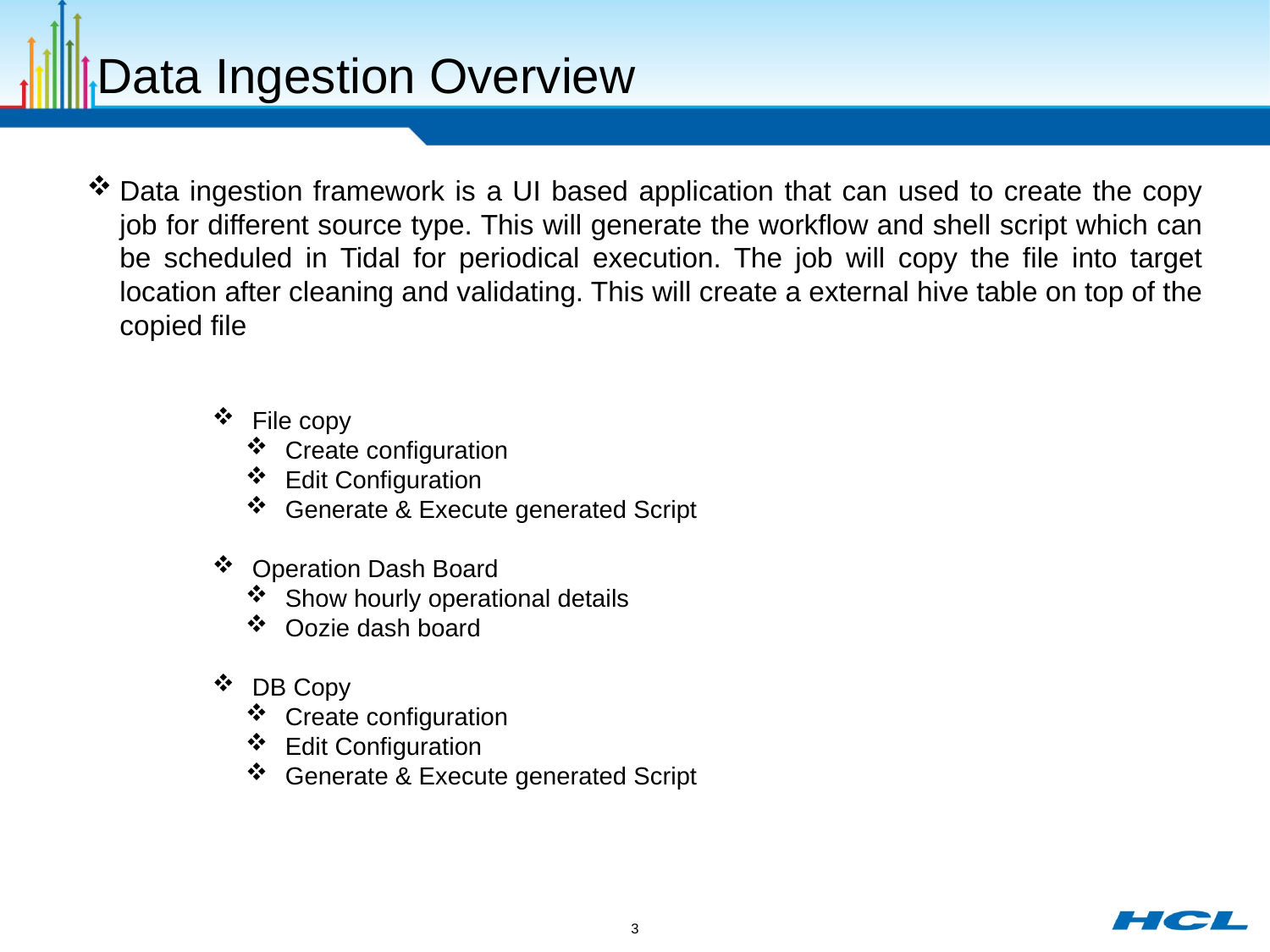

# Data Ingestion Overview
Data ingestion framework is a UI based application that can used to create the copy job for different source type. This will generate the workflow and shell script which can be scheduled in Tidal for periodical execution. The job will copy the file into target location after cleaning and validating. This will create a external hive table on top of the copied file

File copy
Create configuration
Edit Configuration
Generate & Execute generated Script

Operation Dash Board
Show hourly operational details
Oozie dash board

DB Copy
Create configuration
Edit Configuration
Generate & Execute generated Script
3